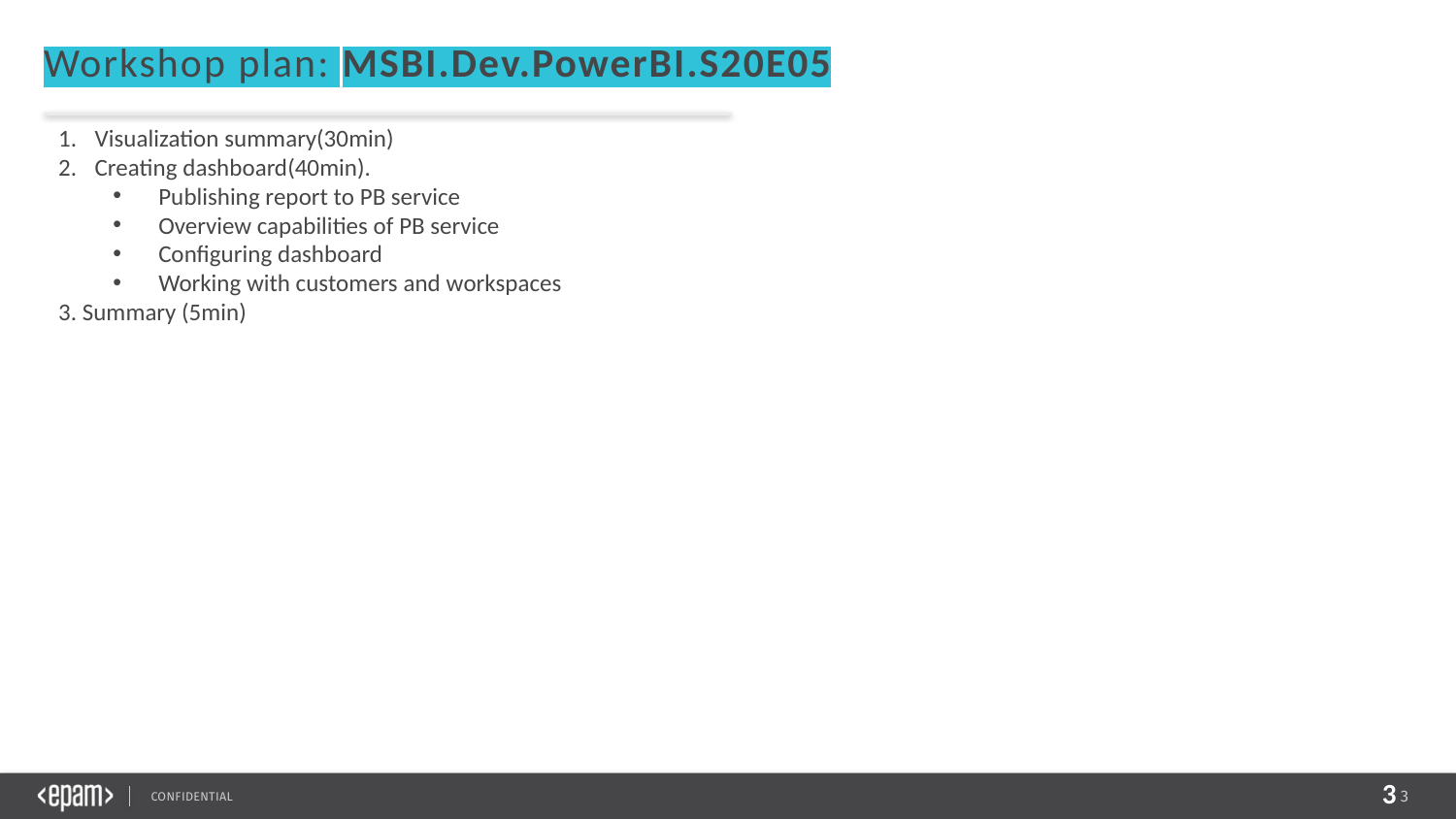

Workshop plan: MSBI.Dev.PowerBI.S20E05
Visualization summary(30min)
Creating dashboard(40min).
Publishing report to PB service
Overview capabilities of PB service
Configuring dashboard
Working with customers and workspaces
3. Summary (5min)

3